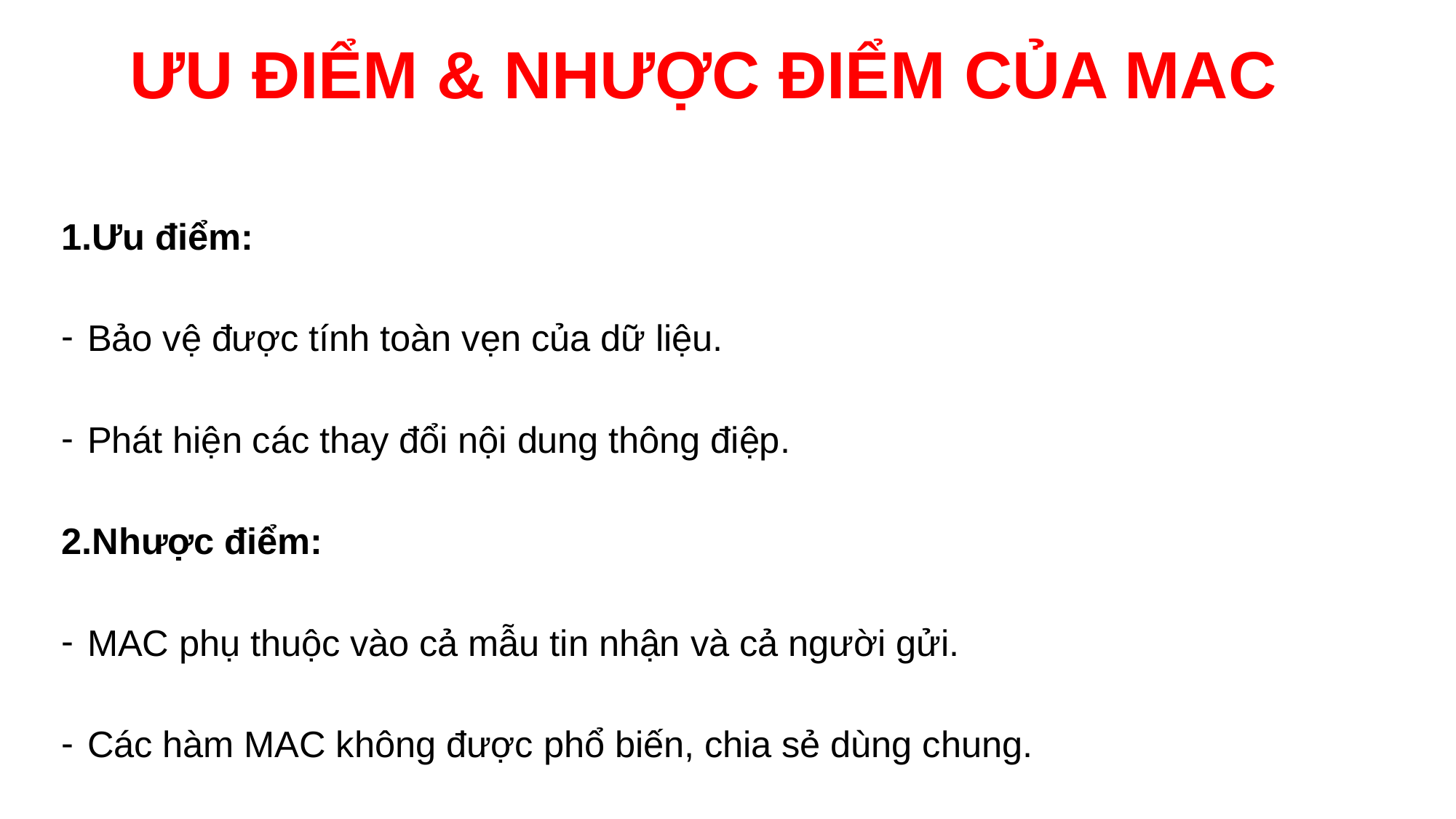

# ƯU ĐIỂM & NHƯỢC ĐIỂM CỦA MAC
1.Ưu điểm:
Bảo vệ được tính toàn vẹn của dữ liệu.
Phát hiện các thay đổi nội dung thông điệp.
2.Nhược điểm:
MAC phụ thuộc vào cả mẫu tin nhận và cả người gửi.
Các hàm MAC không được phổ biến, chia sẻ dùng chung.